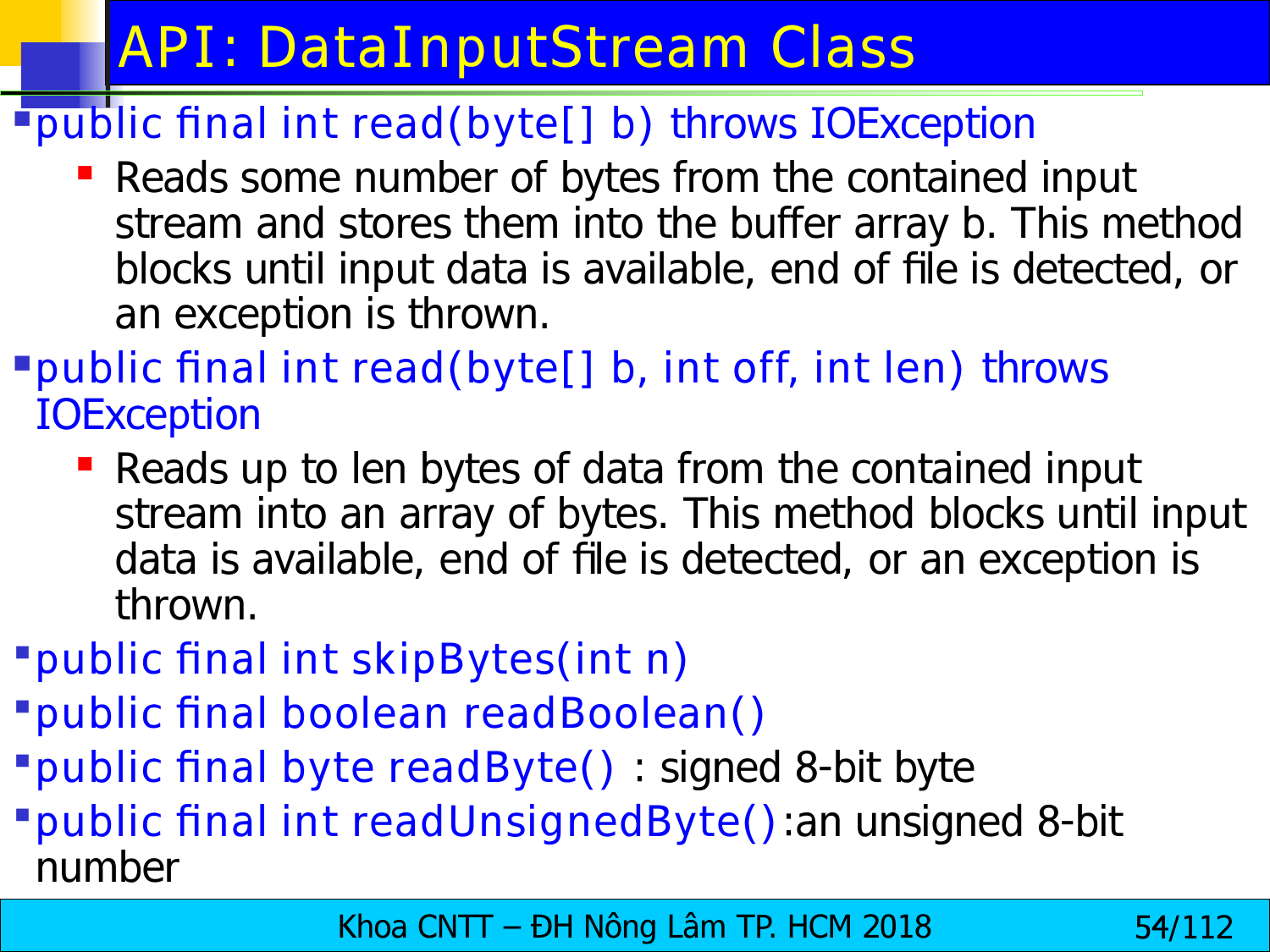

# API: DataInputStream Class
public final int read(byte[] b) throws IOException
Reads some number of bytes from the contained input stream and stores them into the buffer array b. This method blocks until input data is available, end of file is detected, or an exception is thrown.
public final int read(byte[] b, int off, int len) throws IOException
Reads up to len bytes of data from the contained input stream into an array of bytes. This method blocks until input data is available, end of file is detected, or an exception is thrown.
public final int skipBytes(int n)
public final boolean readBoolean()
public final byte readByte() : signed 8-bit byte
public final int readUnsignedByte():an unsigned 8-bit number